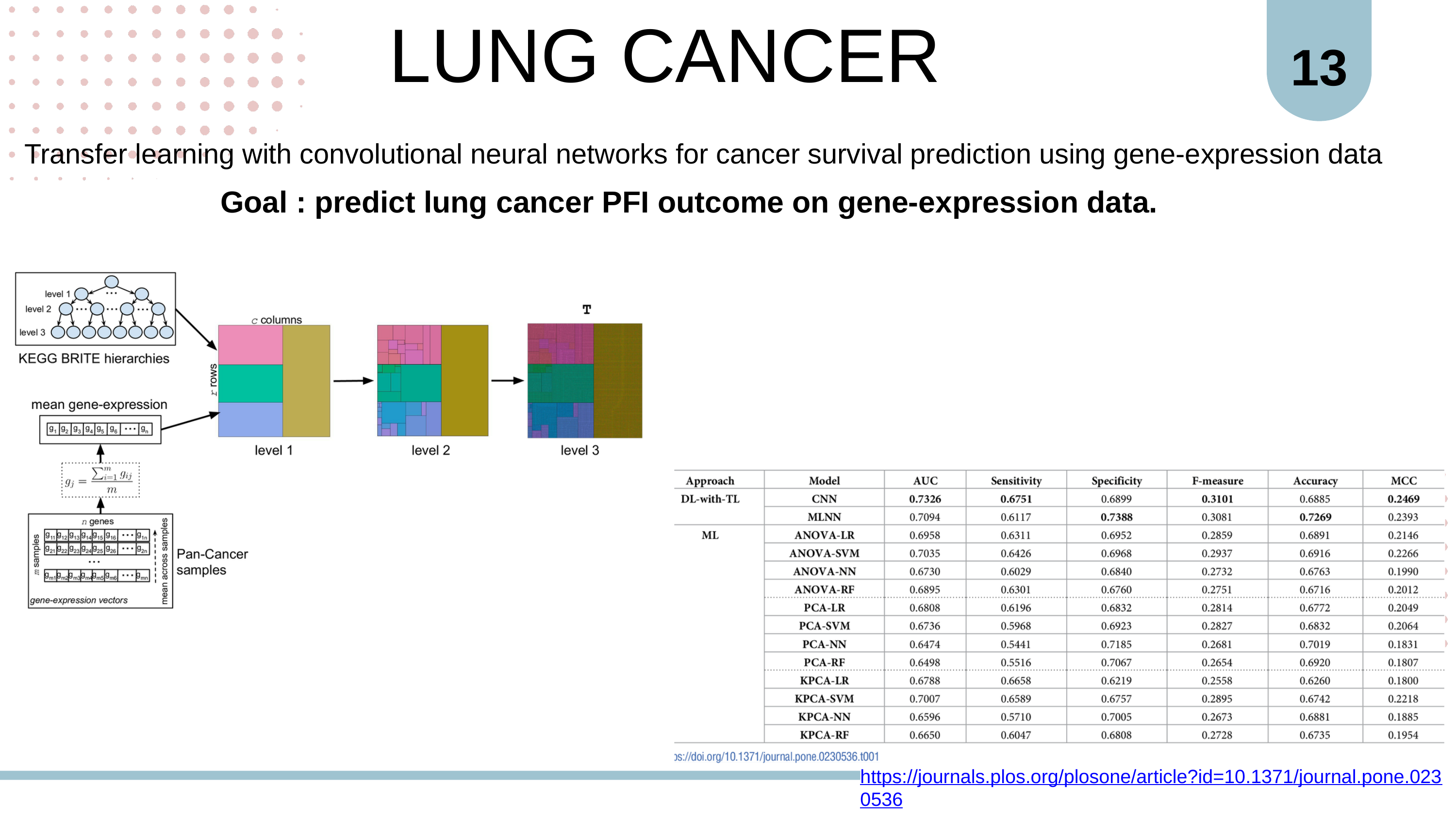

13

LUNG CANCER
Transfer learning with convolutional neural networks for cancer survival prediction using gene-expression data

Goal : predict lung cancer PFI outcome on gene-expression data.

https://journals.plos.org/plosone/article?id=10.1371/journal.pone.0230536